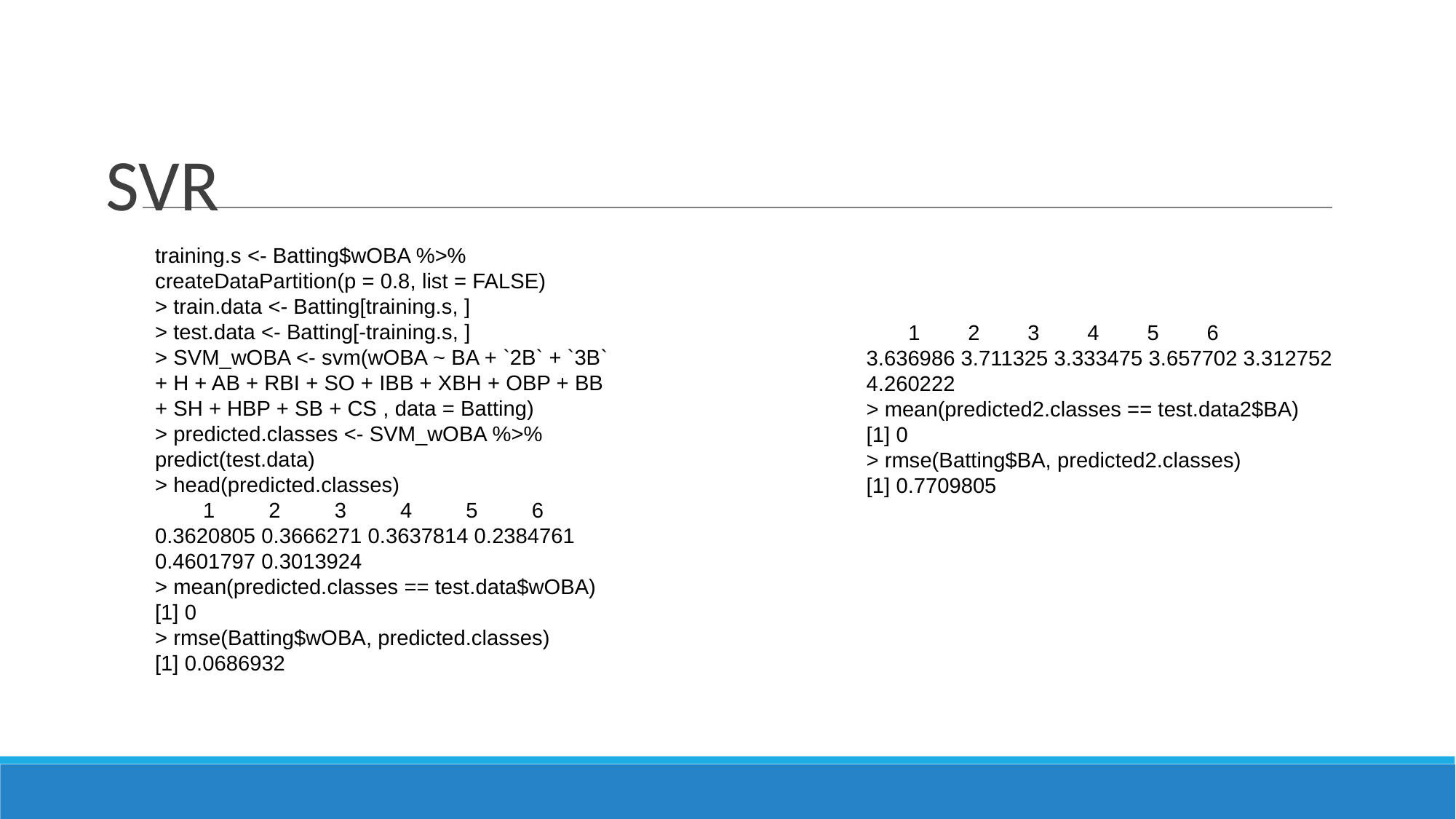

# SVR
training.s <- Batting$wOBA %>% createDataPartition(p = 0.8, list = FALSE)
> train.data <- Batting[training.s, ]
> test.data <- Batting[-training.s, ]
> SVM_wOBA <- svm(wOBA ~ BA + `2B` + `3B` + H + AB + RBI + SO + IBB + XBH + OBP + BB + SH + HBP + SB + CS , data = Batting)
> predicted.classes <- SVM_wOBA %>% predict(test.data)
> head(predicted.classes)
        1         2         3         4         5         6
0.3620805 0.3666271 0.3637814 0.2384761 0.4601797 0.3013924
> mean(predicted.classes == test.data$wOBA)
[1] 0
> rmse(Batting$wOBA, predicted.classes)
[1] 0.0686932
       1        2        3        4        5        6
3.636986 3.711325 3.333475 3.657702 3.312752 4.260222
> mean(predicted2.classes == test.data2$BA)
[1] 0
> rmse(Batting$BA, predicted2.classes)
[1] 0.7709805